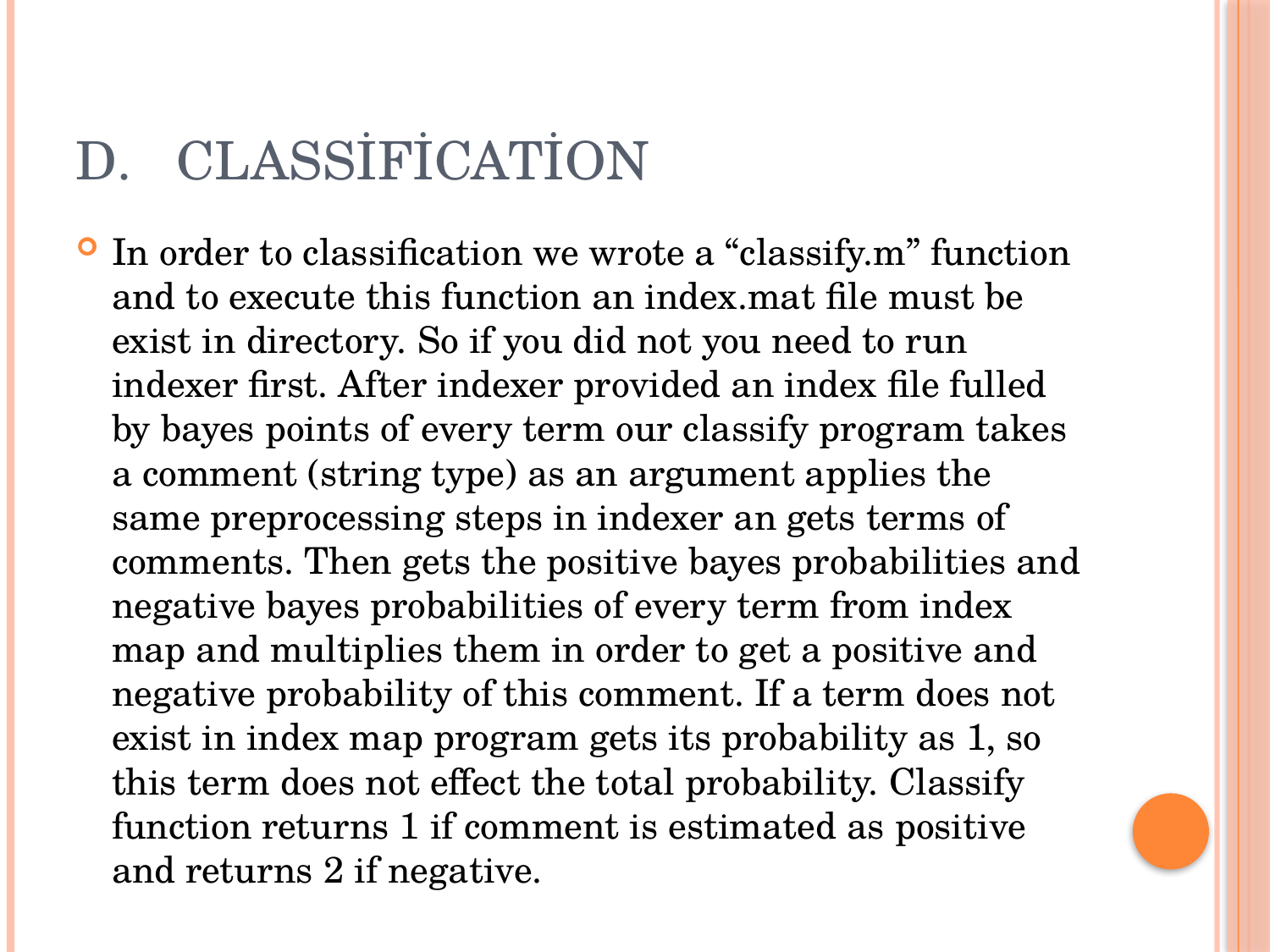

# D.   Classification
In order to classification we wrote a “classify.m” function and to execute this function an index.mat file must be exist in directory. So if you did not you need to run indexer first. After indexer provided an index file fulled by bayes points of every term our classify program takes a comment (string type) as an argument applies the same preprocessing steps in indexer an gets terms of comments. Then gets the positive bayes probabilities and negative bayes probabilities of every term from index map and multiplies them in order to get a positive and negative probability of this comment. If a term does not exist in index map program gets its probability as 1, so this term does not effect the total probability. Classify function returns 1 if comment is estimated as positive and returns 2 if negative.